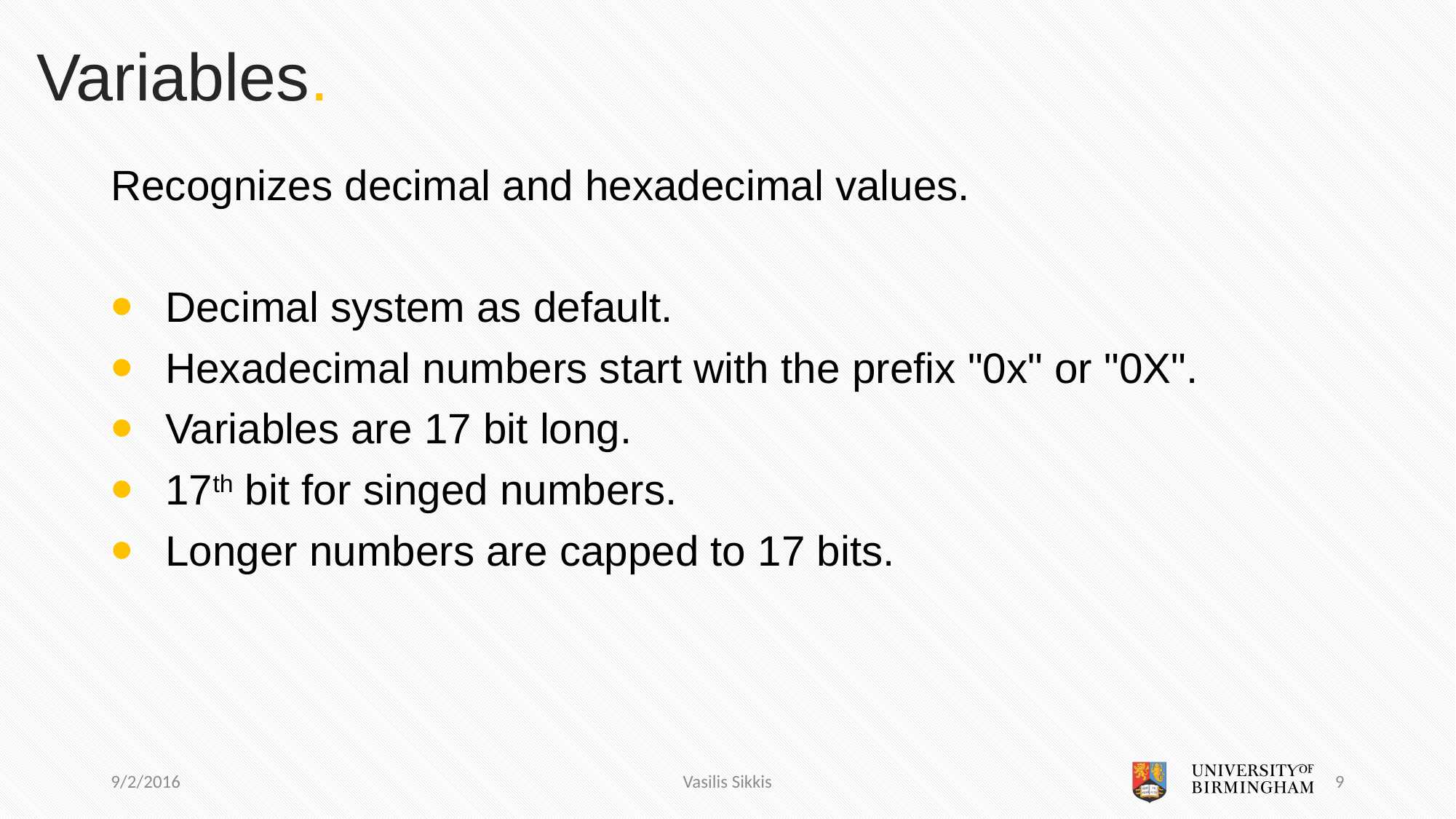

# Variables.
Recognizes decimal and hexadecimal values.

Decimal system as default.
Hexadecimal numbers start with the prefix "0x" or "0X".
Variables are 17 bit long.
17th bit for singed numbers.
Longer numbers are capped to 17 bits.
9/2/2016
Vasilis Sikkis
9